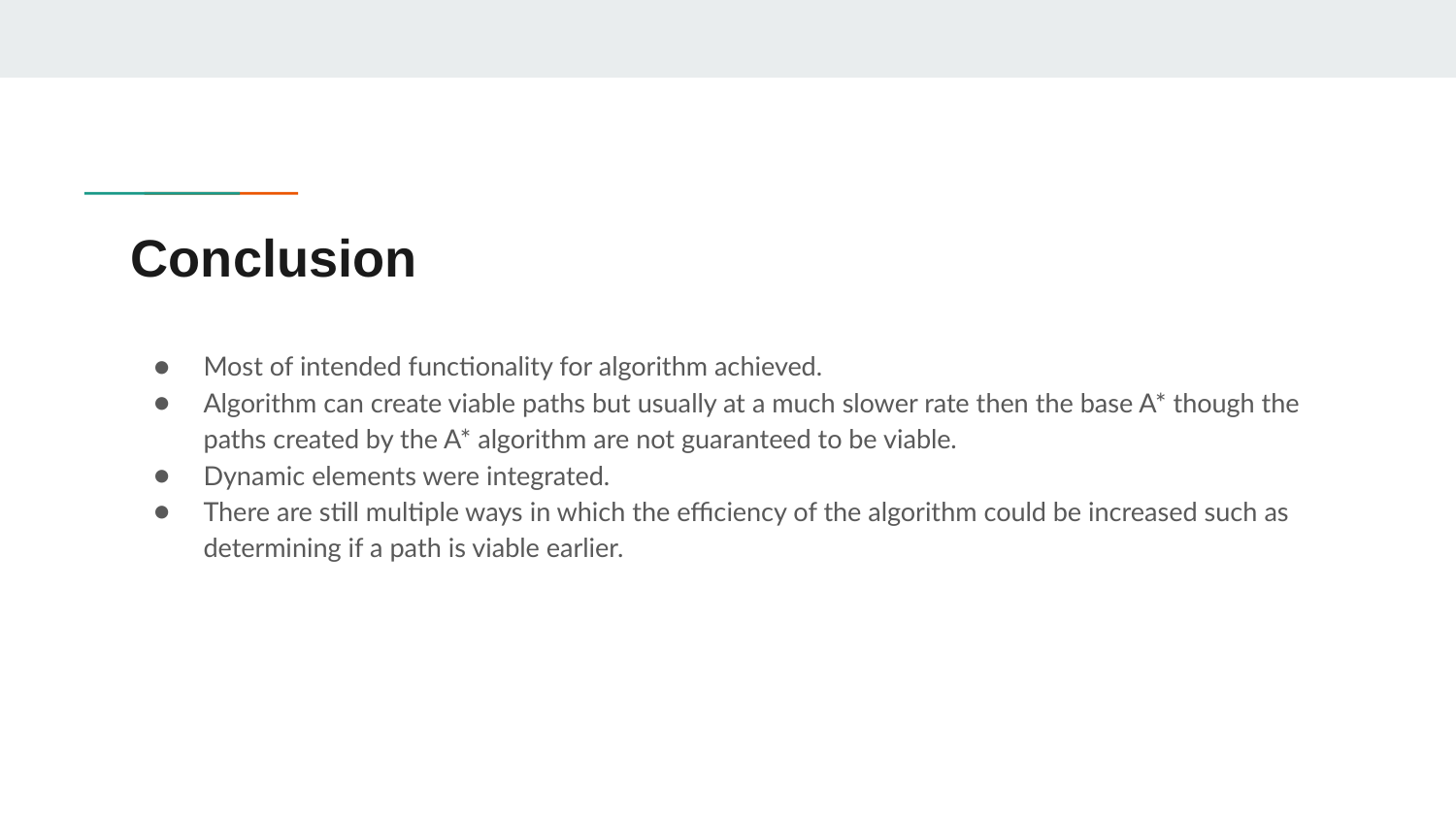

# Conclusion
Most of intended functionality for algorithm achieved.
Algorithm can create viable paths but usually at a much slower rate then the base A* though the paths created by the A* algorithm are not guaranteed to be viable.
Dynamic elements were integrated.
There are still multiple ways in which the efficiency of the algorithm could be increased such as determining if a path is viable earlier.